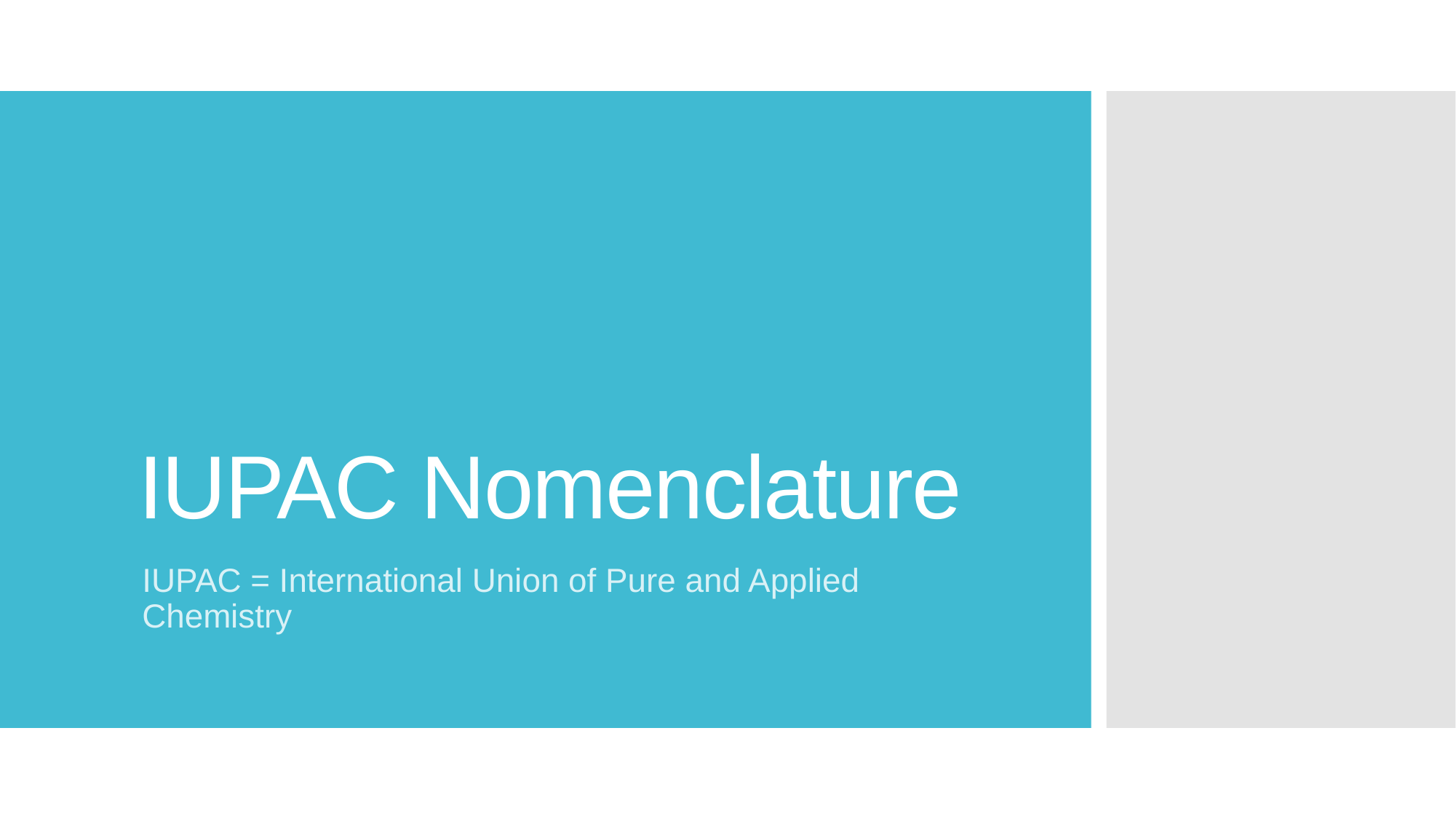

# IUPAC Nomenclature
IUPAC = International Union of Pure and Applied Chemistry